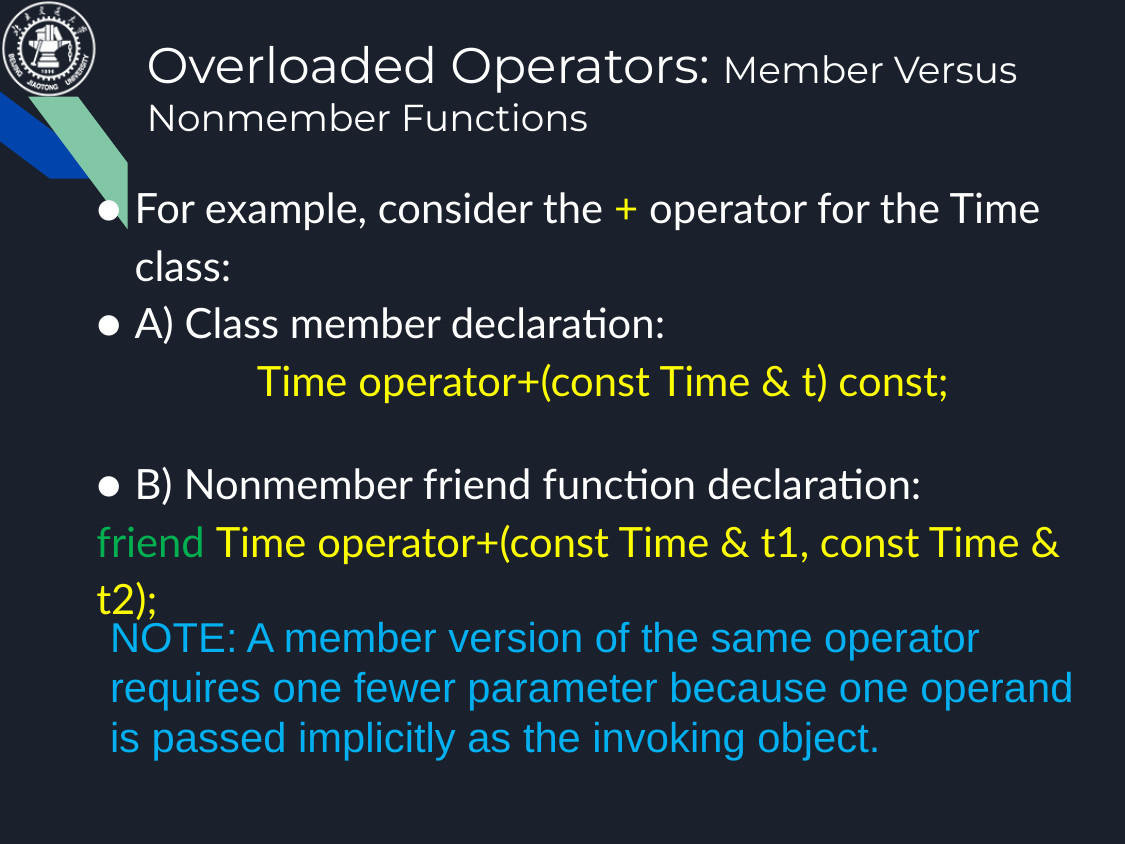

# Overloaded Operators: Member Versus Nonmember Functions
For example, consider the + operator for the Time class:
A) Class member declaration:
Time operator+(const Time & t) const;

B) Nonmember friend function declaration:
friend Time operator+(const Time & t1, const Time & t2);
NOTE: A member version of the same operator requires one fewer parameter because one operand is passed implicitly as the invoking object.